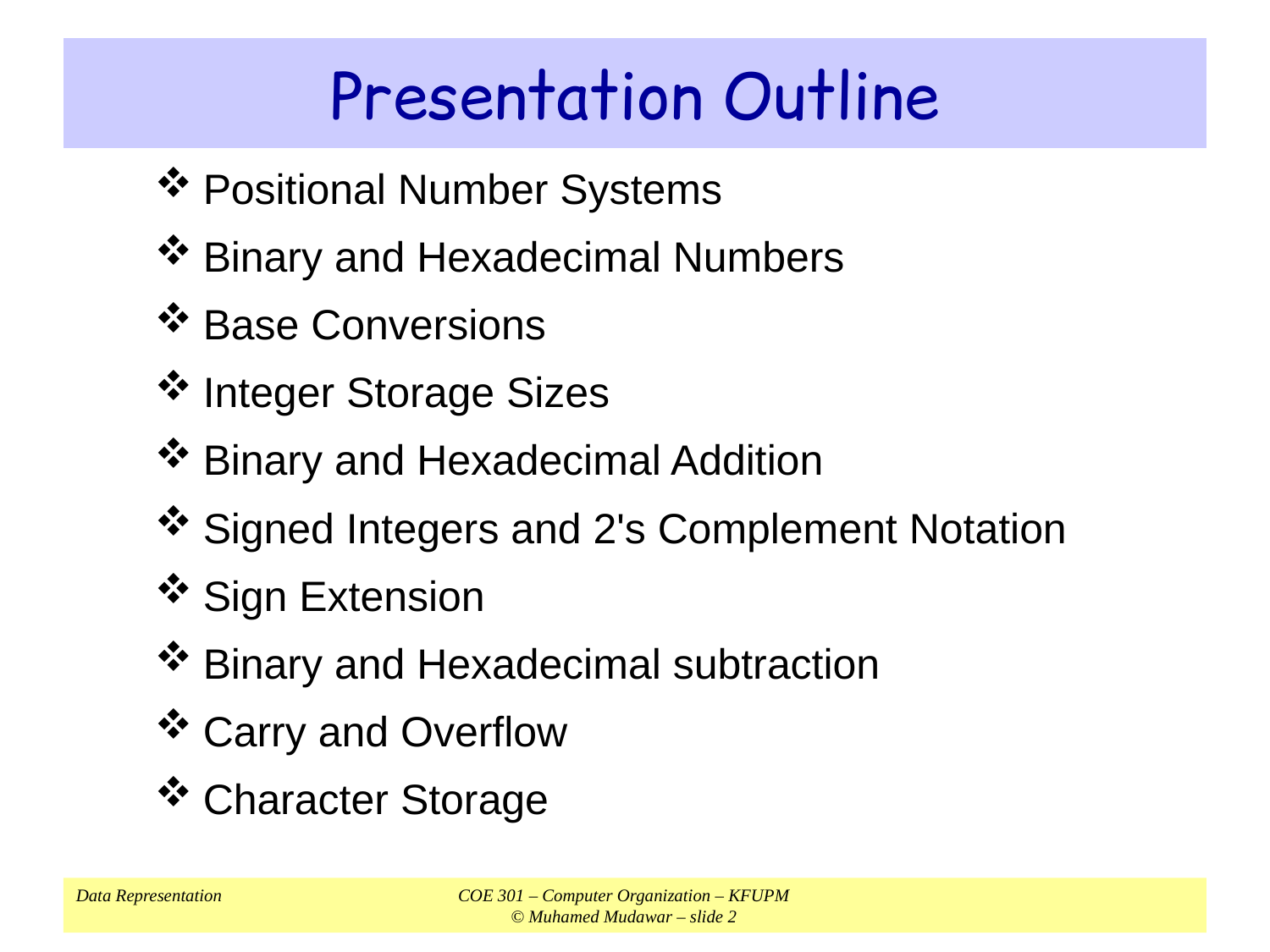

# Presentation Outline
Positional Number Systems
Binary and Hexadecimal Numbers
Base Conversions
Integer Storage Sizes
Binary and Hexadecimal Addition
Signed Integers and 2's Complement Notation
Sign Extension
Binary and Hexadecimal subtraction
Carry and Overflow
Character Storage